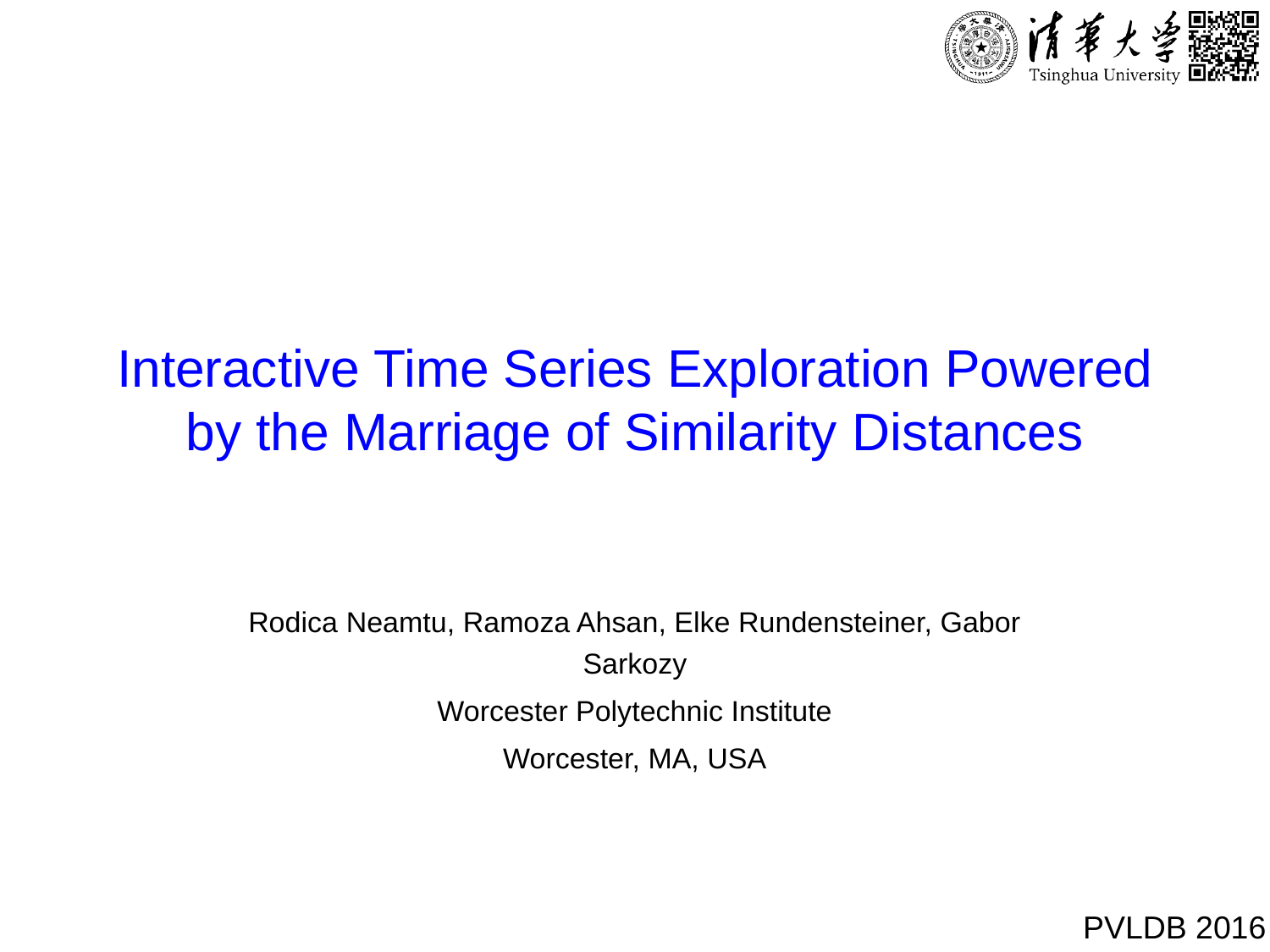

# Interactive Time Series Exploration Powered by the Marriage of Similarity Distances
Rodica Neamtu, Ramoza Ahsan, Elke Rundensteiner, Gabor Sarkozy
Worcester Polytechnic Institute
Worcester, MA, USA
PVLDB 2016